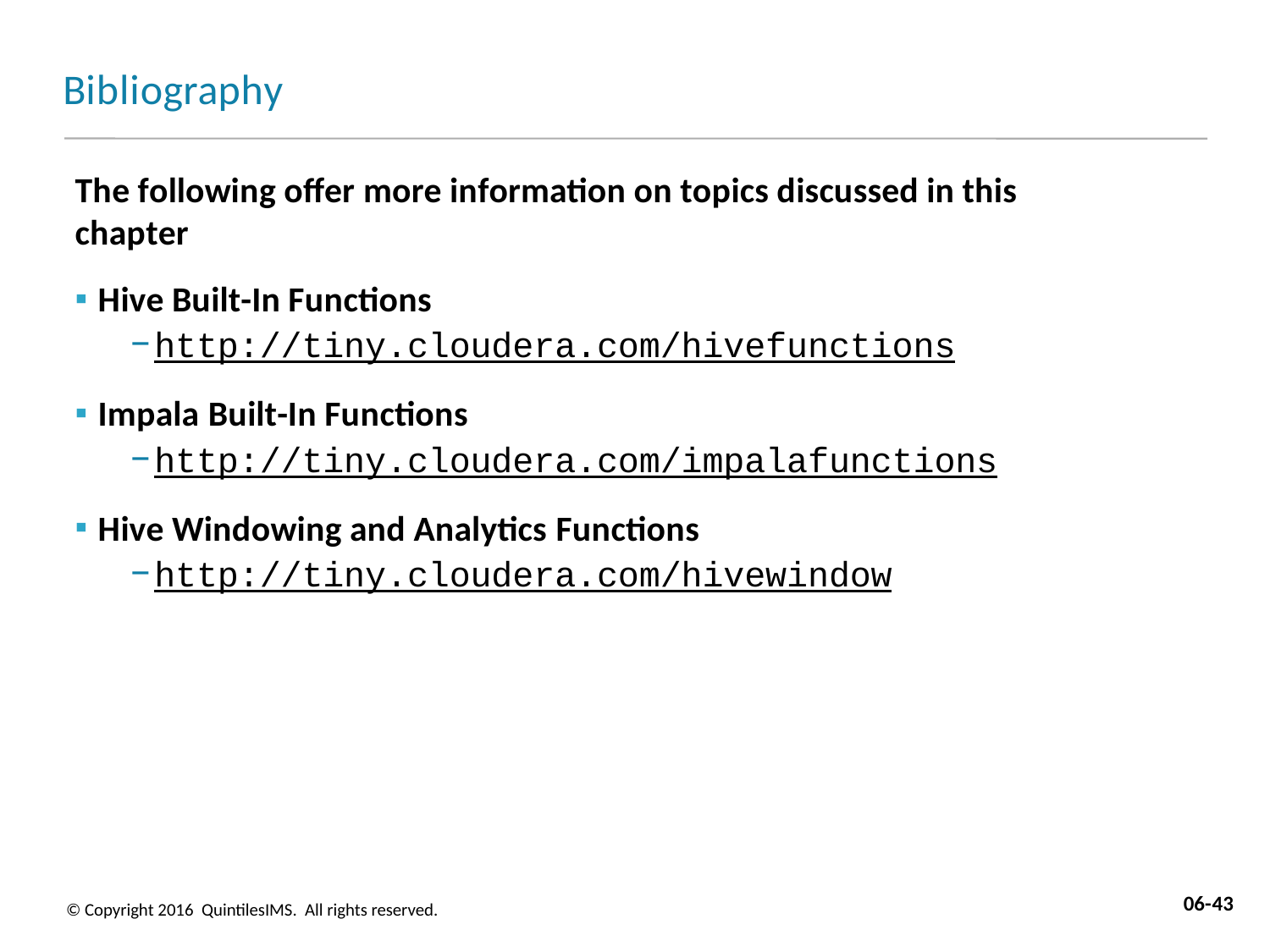

# Bibliography
The following offer more information on topics discussed in this chapter
Hive Built-In Functions
http://tiny.cloudera.com/hivefunctions
Impala Built-In Functions
http://tiny.cloudera.com/impalafunctions
Hive Windowing and Analytics Functions
http://tiny.cloudera.com/hivewindow
06-43
© Copyright 2016  QuintilesIMS.  All rights reserved.